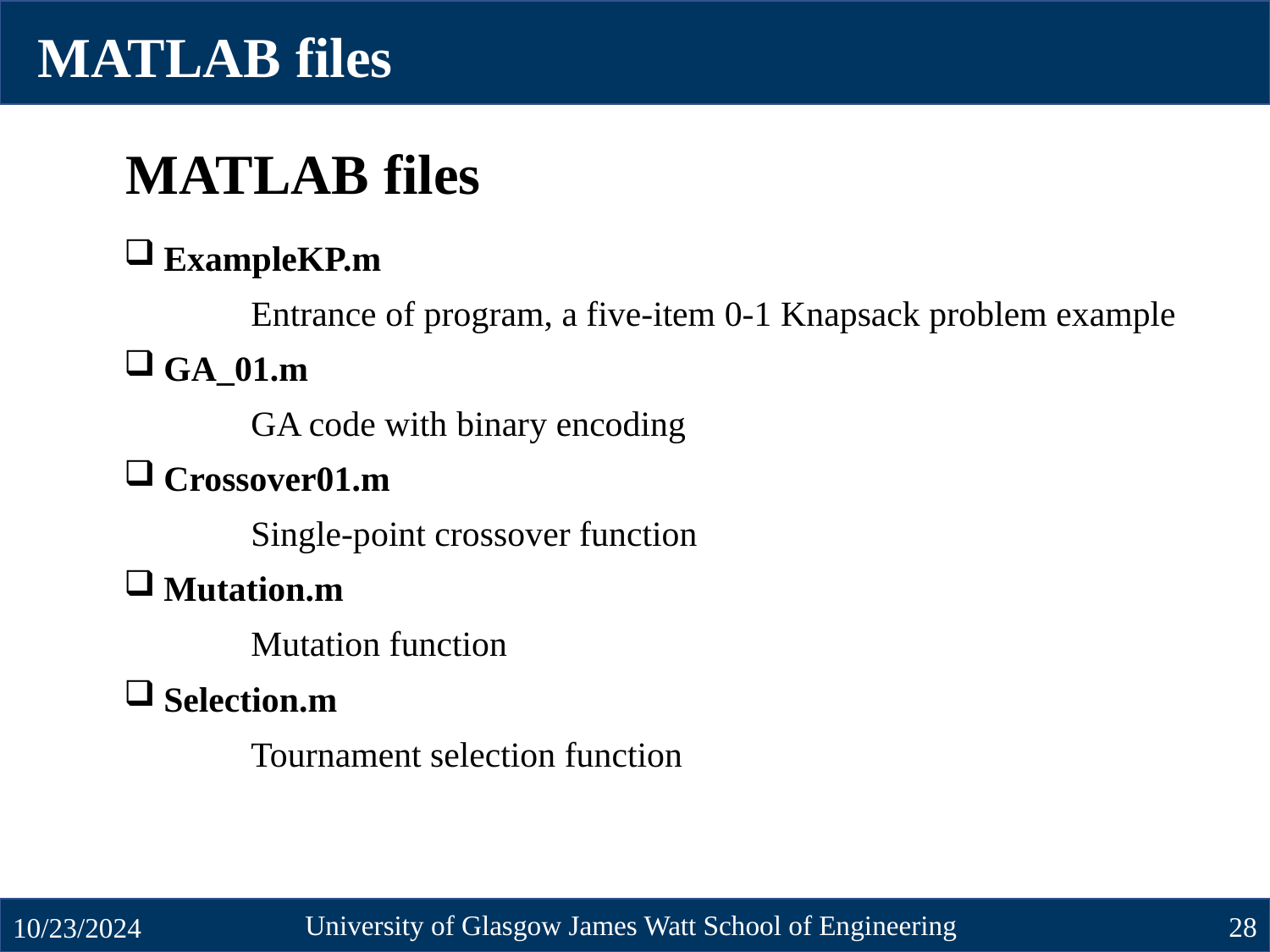

MATLAB files
MATLAB files
ExampleKP.m
	Entrance of program, a five-item 0-1 Knapsack problem example
GA_01.m
	GA code with binary encoding
Crossover01.m
	Single-point crossover function
Mutation.m
	Mutation function
Selection.m
	Tournament selection function
University of Glasgow James Watt School of Engineering
28
10/23/2024